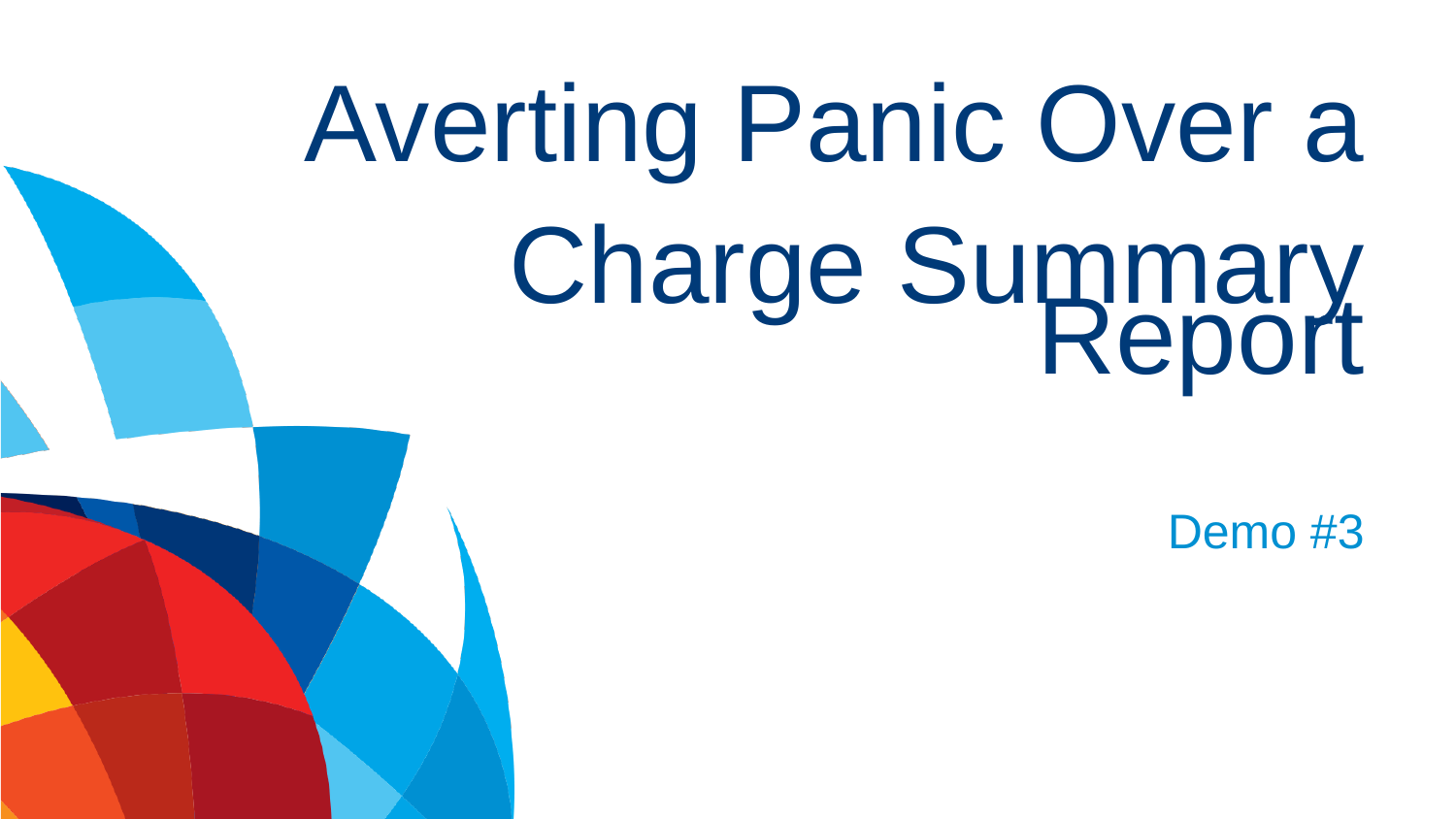

# Averting Panic Over a Charge Summary Report
Demo #3